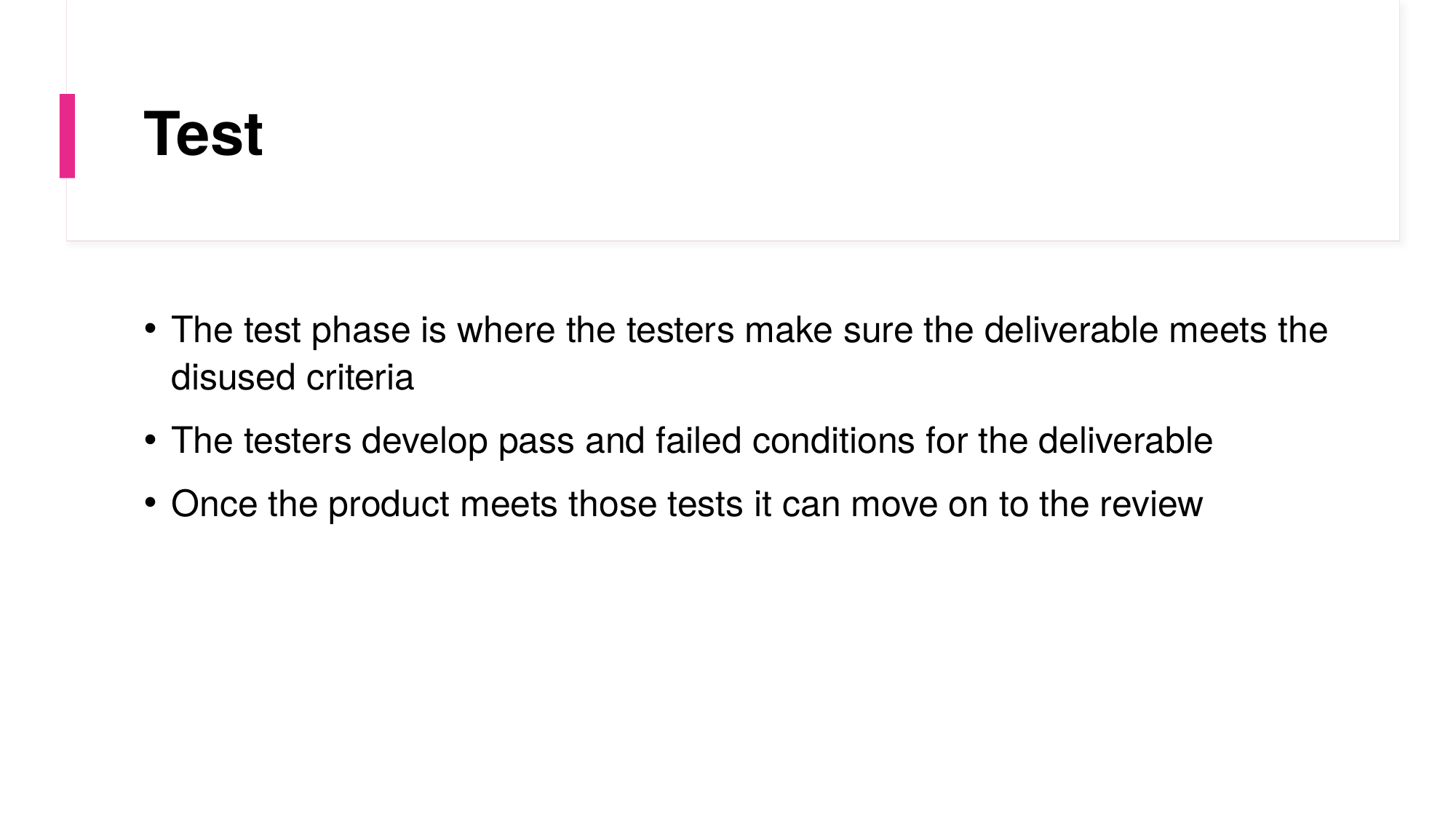

# Test
The test phase is where the testers make sure the deliverable meets the disused criteria
The testers develop pass and failed conditions for the deliverable
Once the product meets those tests it can move on to the review